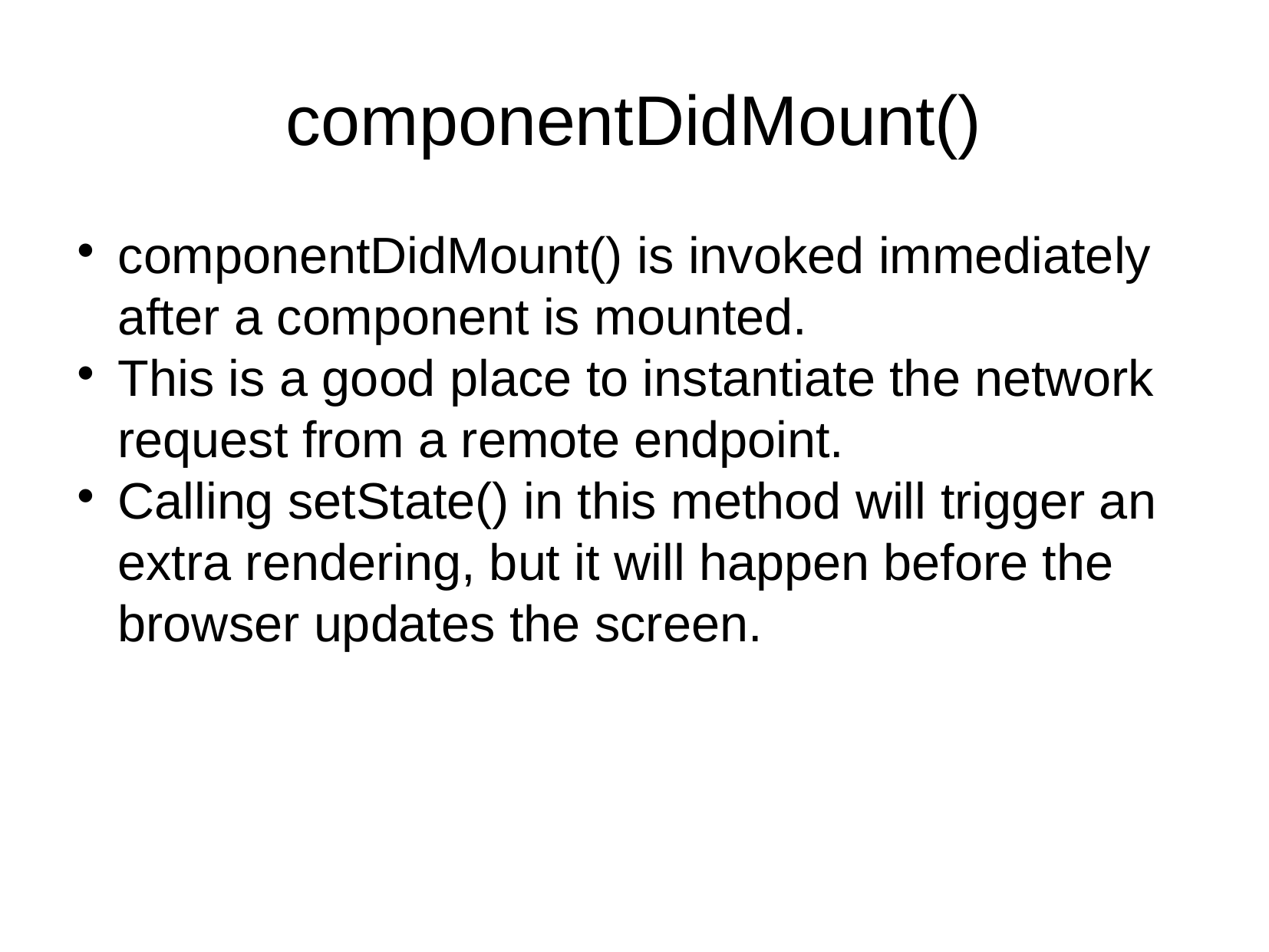

componentDidMount()
componentDidMount() is invoked immediately after a component is mounted.
This is a good place to instantiate the network request from a remote endpoint.
Calling setState() in this method will trigger an extra rendering, but it will happen before the browser updates the screen.